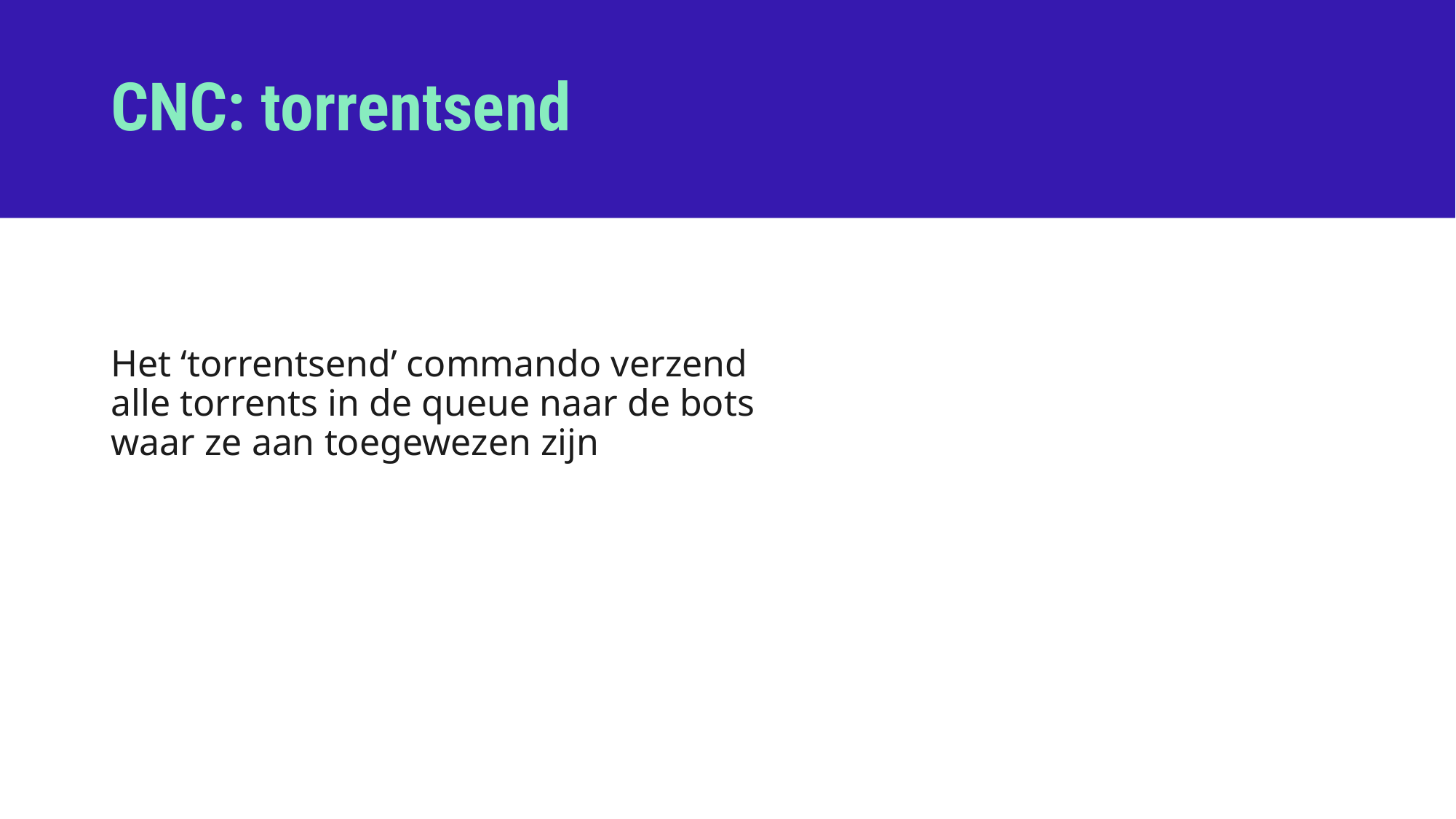

# CNC: torrentsend
Het ‘torrentsend’ commando verzend alle torrents in de queue naar de bots waar ze aan toegewezen zijn